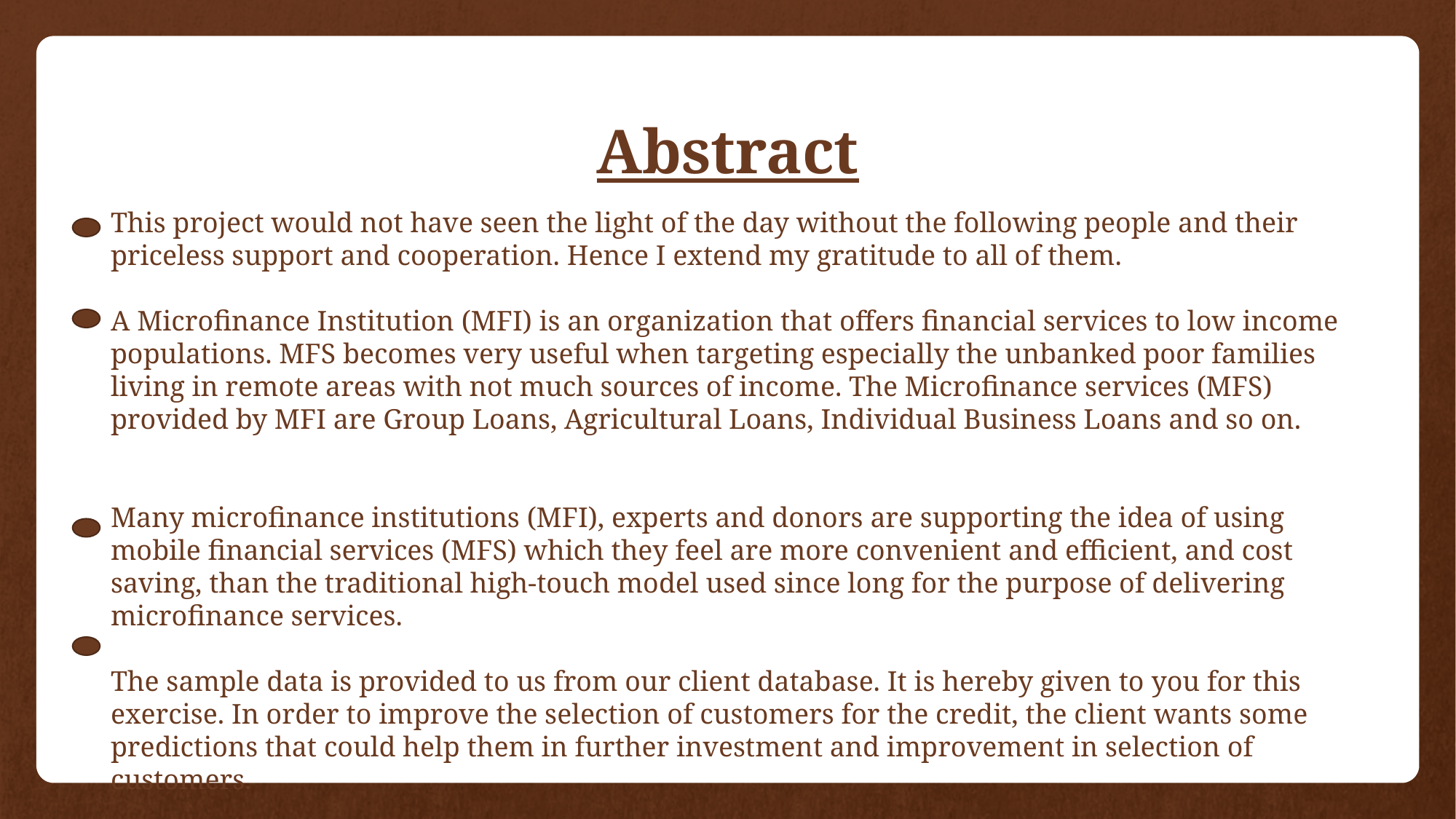

# Abstract
This project would not have seen the light of the day without the following people and their priceless support and cooperation. Hence I extend my gratitude to all of them.

A Microfinance Institution (MFI) is an organization that offers financial services to low income populations. MFS becomes very useful when targeting especially the unbanked poor families living in remote areas with not much sources of income. The Microfinance services (MFS) provided by MFI are Group Loans, Agricultural Loans, Individual Business Loans and so on.

Many microfinance institutions (MFI), experts and donors are supporting the idea of using mobile financial services (MFS) which they feel are more convenient and efficient, and cost saving, than the traditional high-touch model used since long for the purpose of delivering microfinance services.

The sample data is provided to us from our client database. It is hereby given to you for this exercise. In order to improve the selection of customers for the credit, the client wants some predictions that could help them in further investment and improvement in selection of customers.